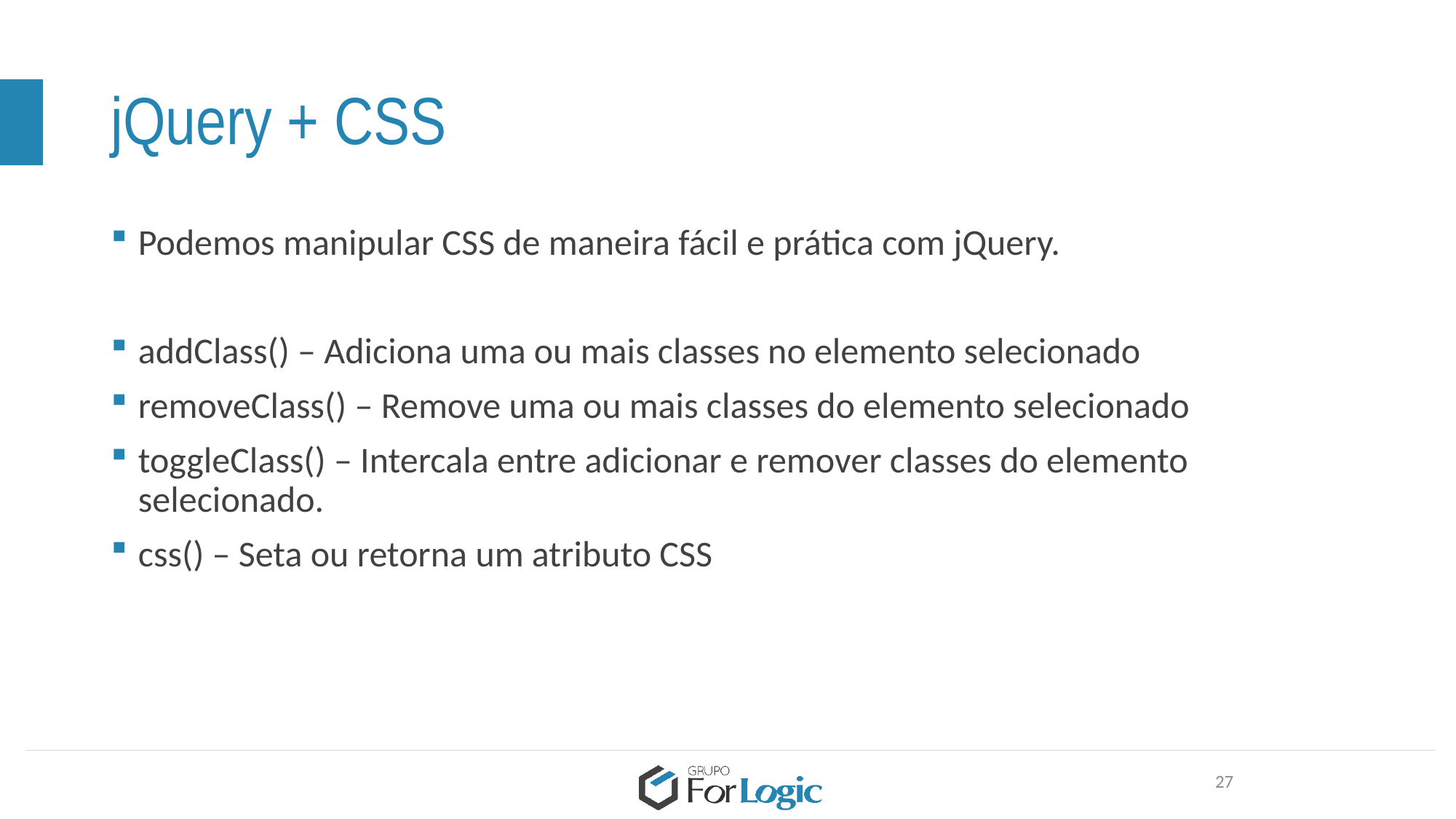

# jQuery + CSS
Podemos manipular CSS de maneira fácil e prática com jQuery.

addClass() – Adiciona uma ou mais classes no elemento selecionado
removeClass() – Remove uma ou mais classes do elemento selecionado
toggleClass() – Intercala entre adicionar e remover classes do elemento selecionado.
css() – Seta ou retorna um atributo CSS
27